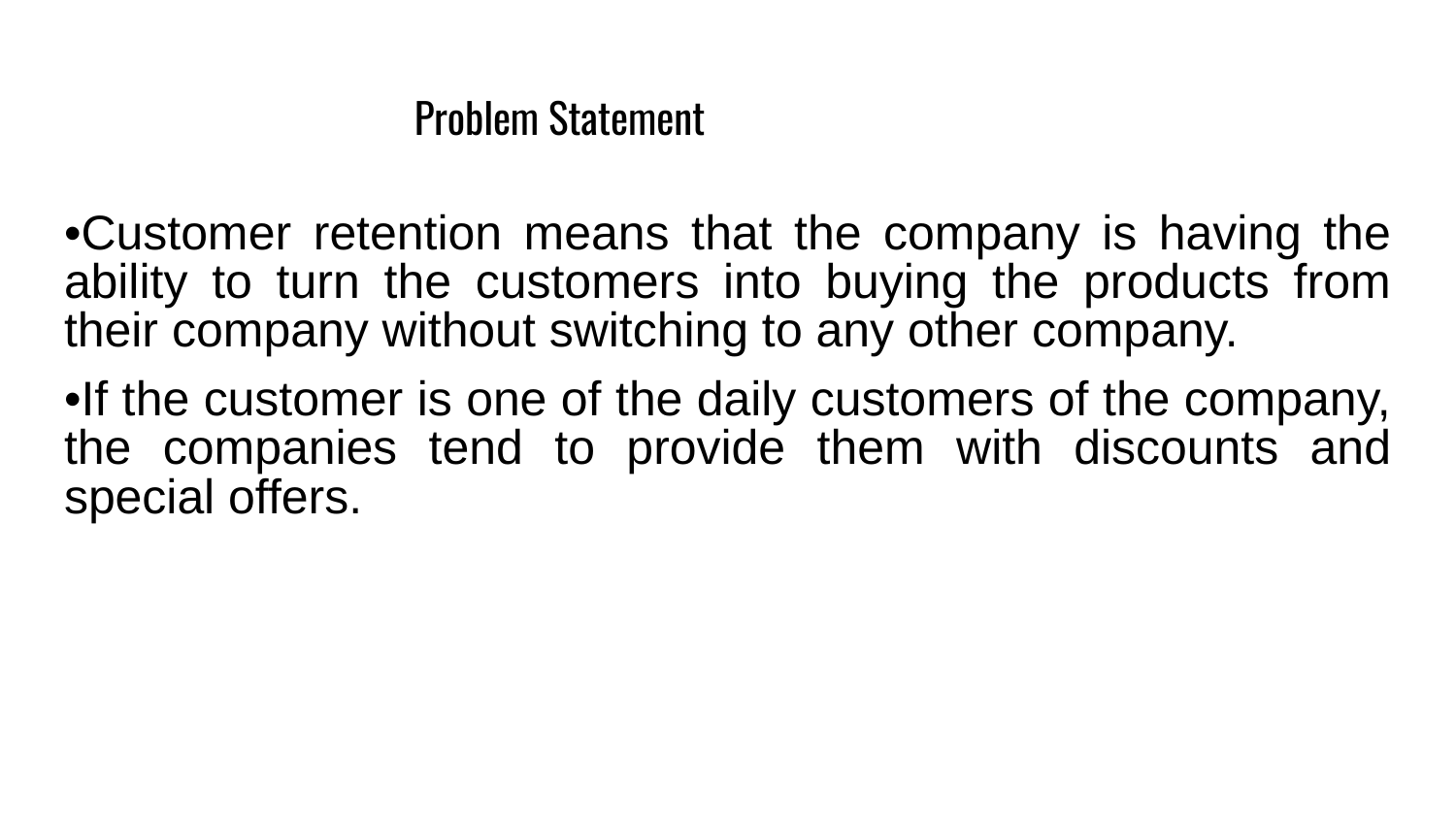

# Problem Statement
•Customer retention means that the company is having the ability to turn the customers into buying the products from their company without switching to any other company.
•If the customer is one of the daily customers of the company, the companies tend to provide them with discounts and special offers.